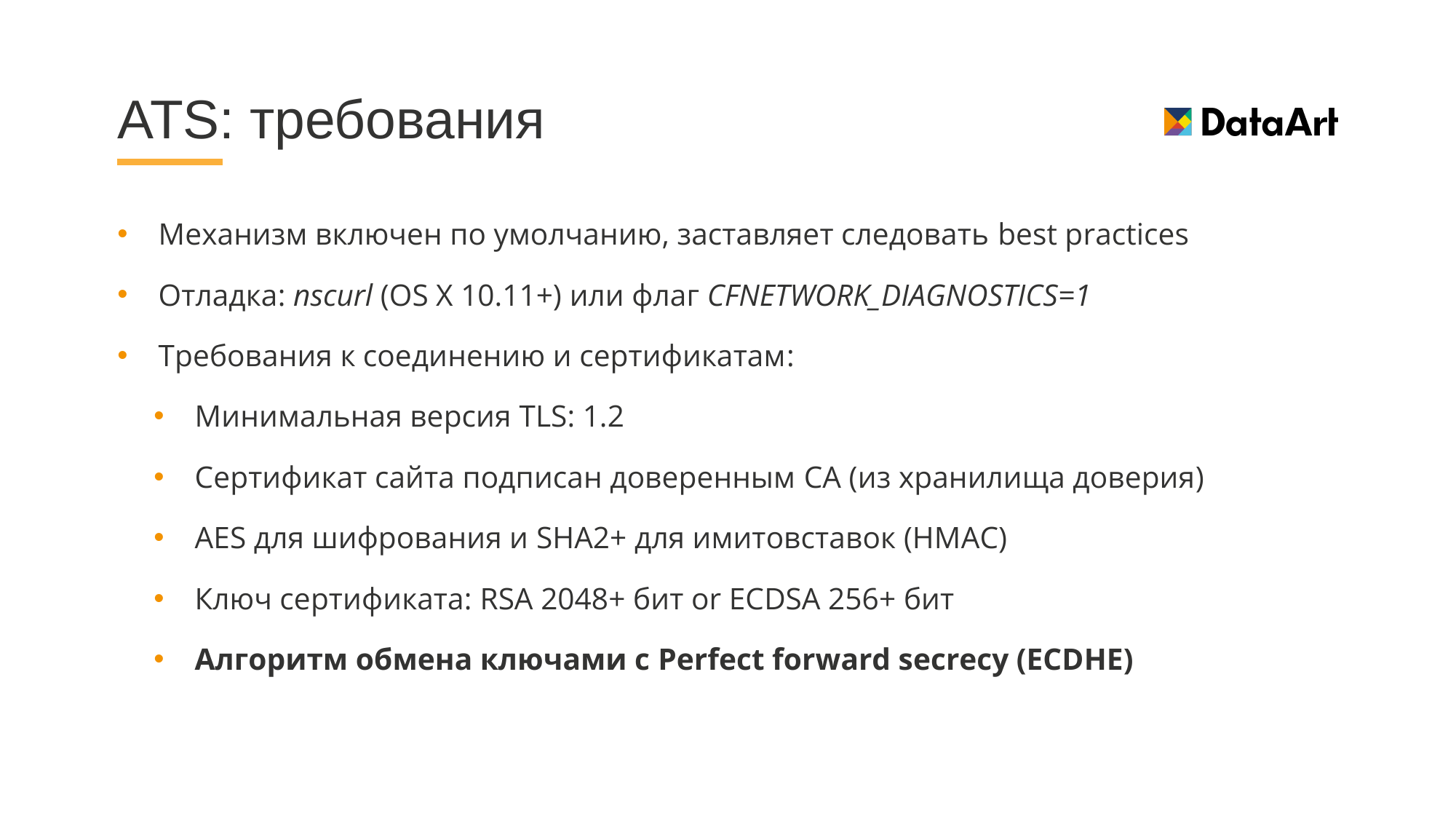

# ATS: требования
Механизм включен по умолчанию, заставляет следовать best practices
Отладка: nscurl (OS X 10.11+) или флаг CFNETWORK_DIAGNOSTICS=1
Требования к соединению и сертификатам:
Минимальная версия TLS: 1.2
Сертификат сайта подписан доверенным CA (из хранилища доверия)
AES для шифрования и SHA2+ для имитовставок (HMAC)
Ключ сертификата: RSA 2048+ бит or ECDSA 256+ бит
Алгоритм обмена ключами с Perfect forward secrecy (ECDHE)